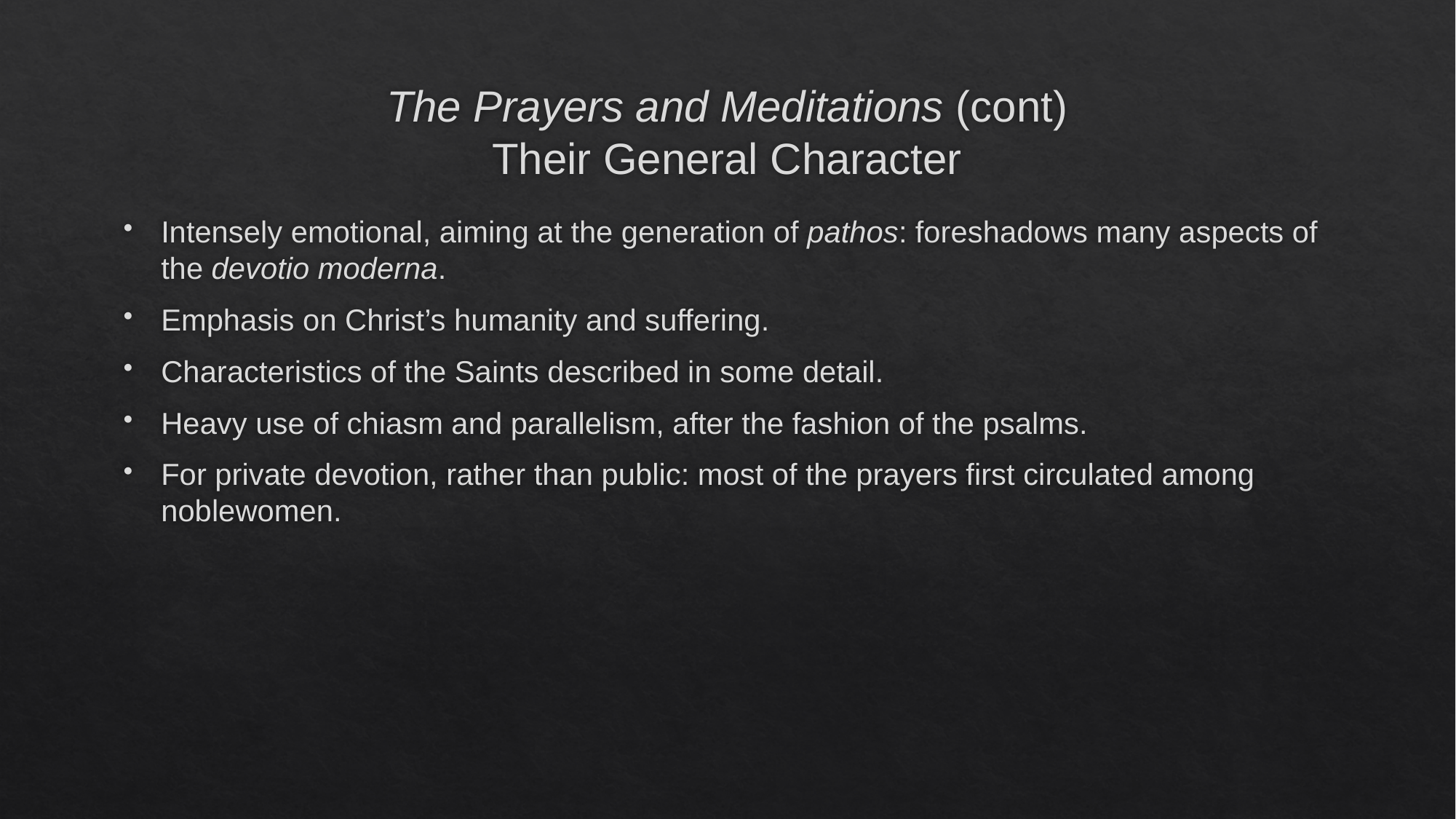

# The Prayers and Meditations (cont) Their General Character
Intensely emotional, aiming at the generation of pathos: foreshadows many aspects of the devotio moderna.
Emphasis on Christ’s humanity and suffering.
Characteristics of the Saints described in some detail.
Heavy use of chiasm and parallelism, after the fashion of the psalms.
For private devotion, rather than public: most of the prayers first circulated among noblewomen.